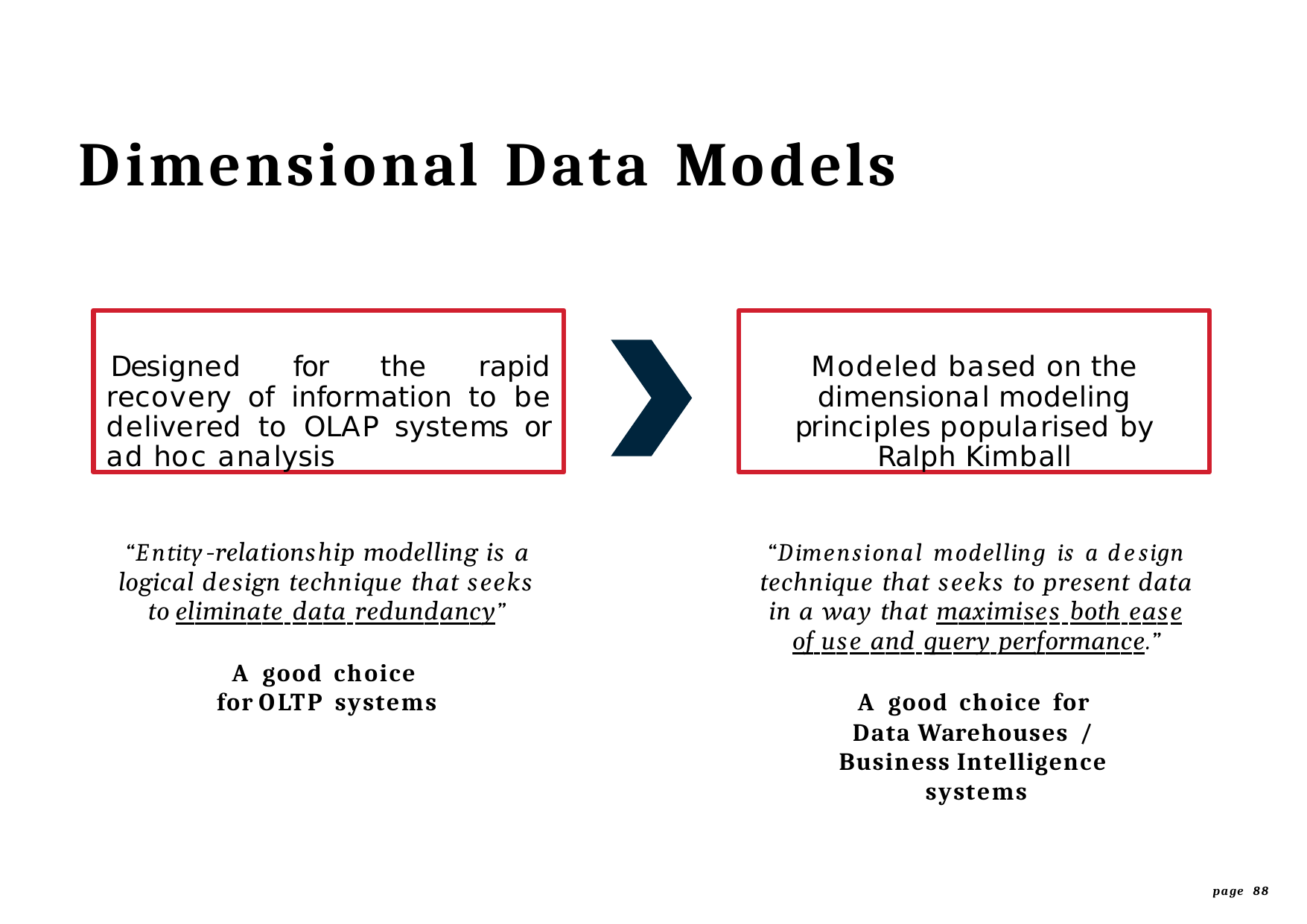

# Dimensional	Data	Models

Designed for the rapid recovery of information to be delivered to OLAP systems or ad hoc analysis

Modeled based on the dimensional modeling principles popularised by Ralph Kimball

“Entity-relationship modelling is a logical design technique that seeks to eliminate data redundancy”

A  good  choice  for OLTP  systems
“Dimensional  modelling  is a design technique that seeks to present data in a way that maximises both ease of use and query performance.”

A  good  choice  for  Data Warehouses  /  Business Intelligence  systems
page   88